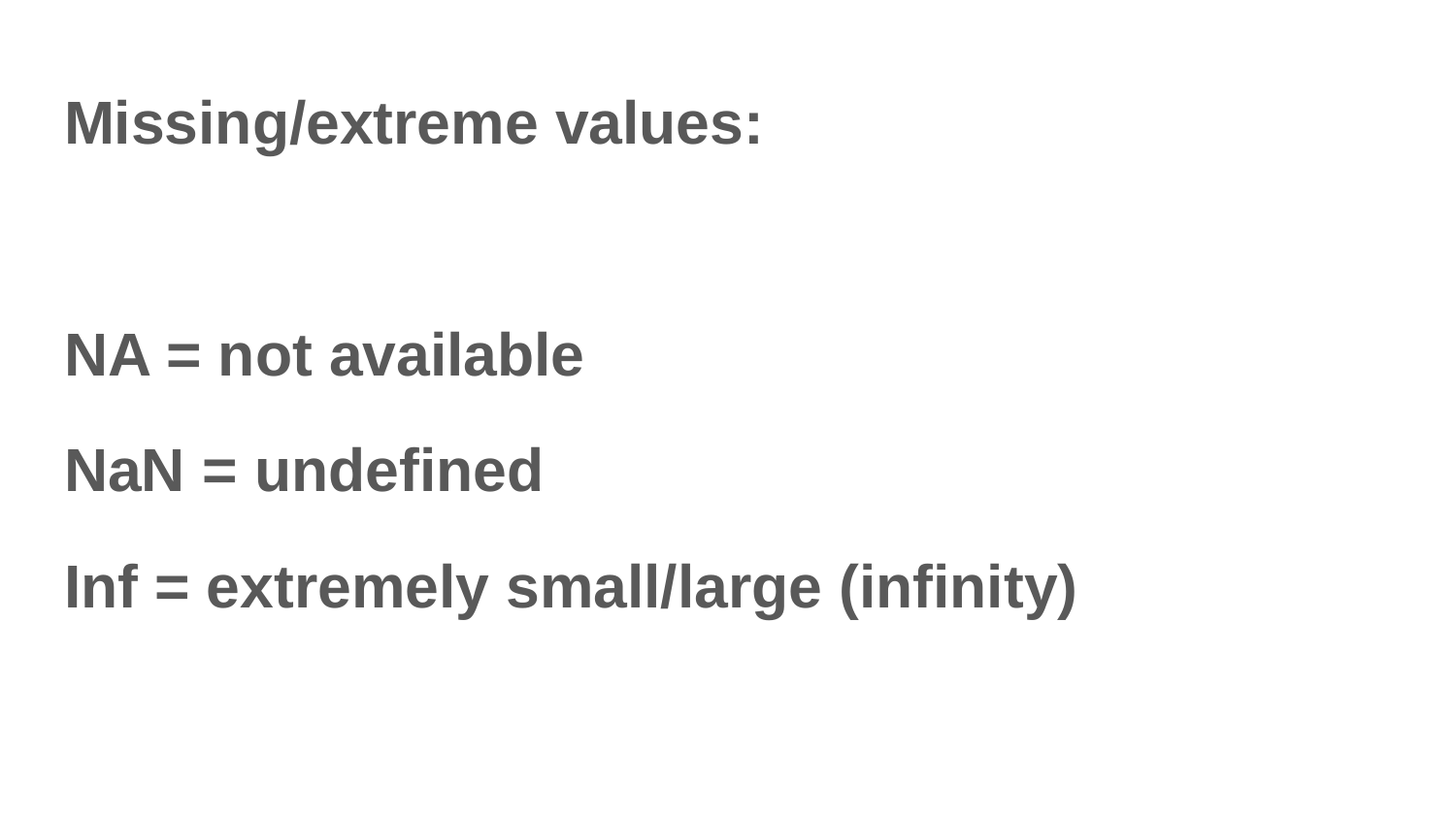

Missing/extreme values:

NA = not available
NaN = undefined
Inf = extremely small/large (infinity)